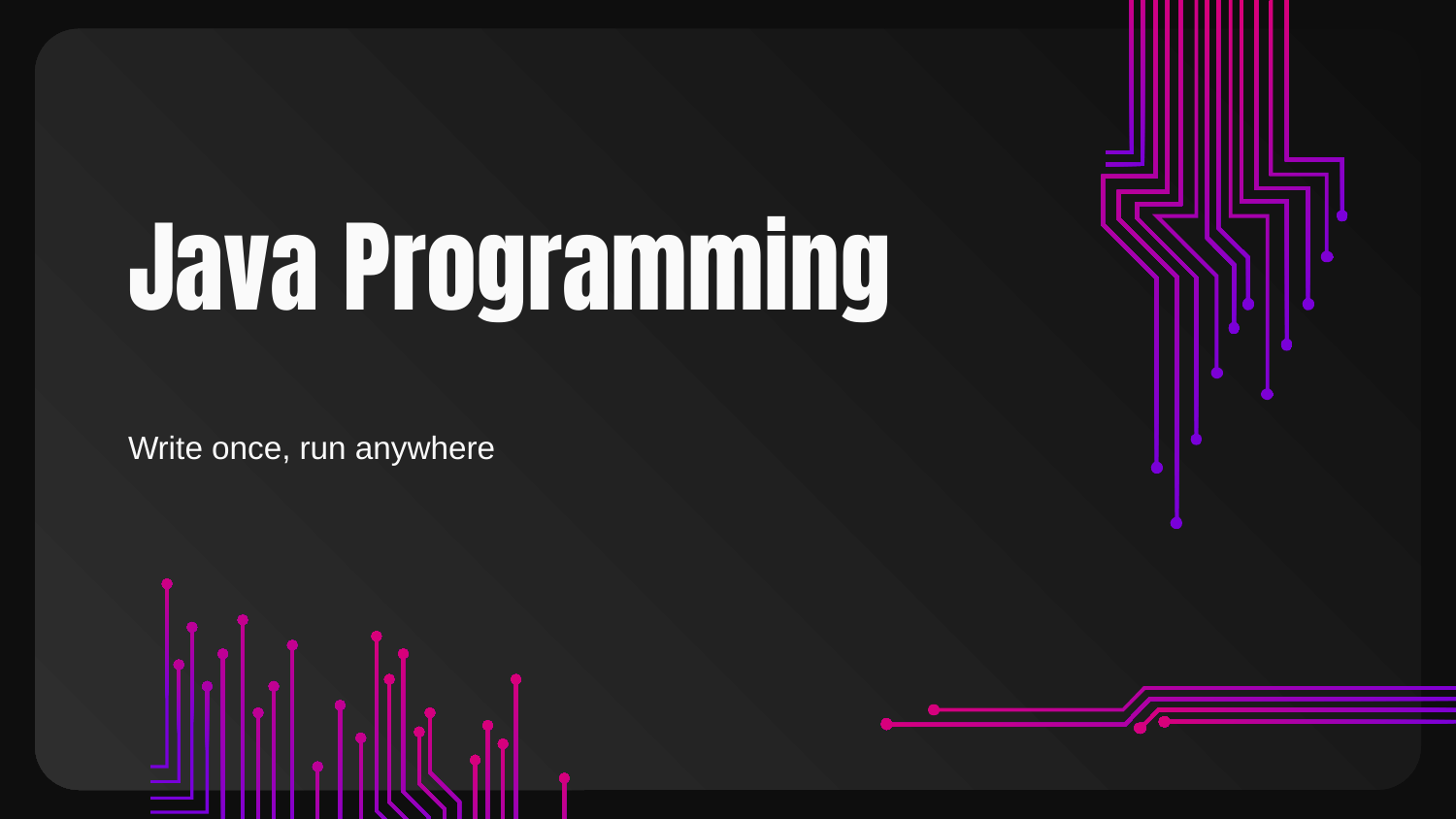

# Java Programming
Write once, run anywhere